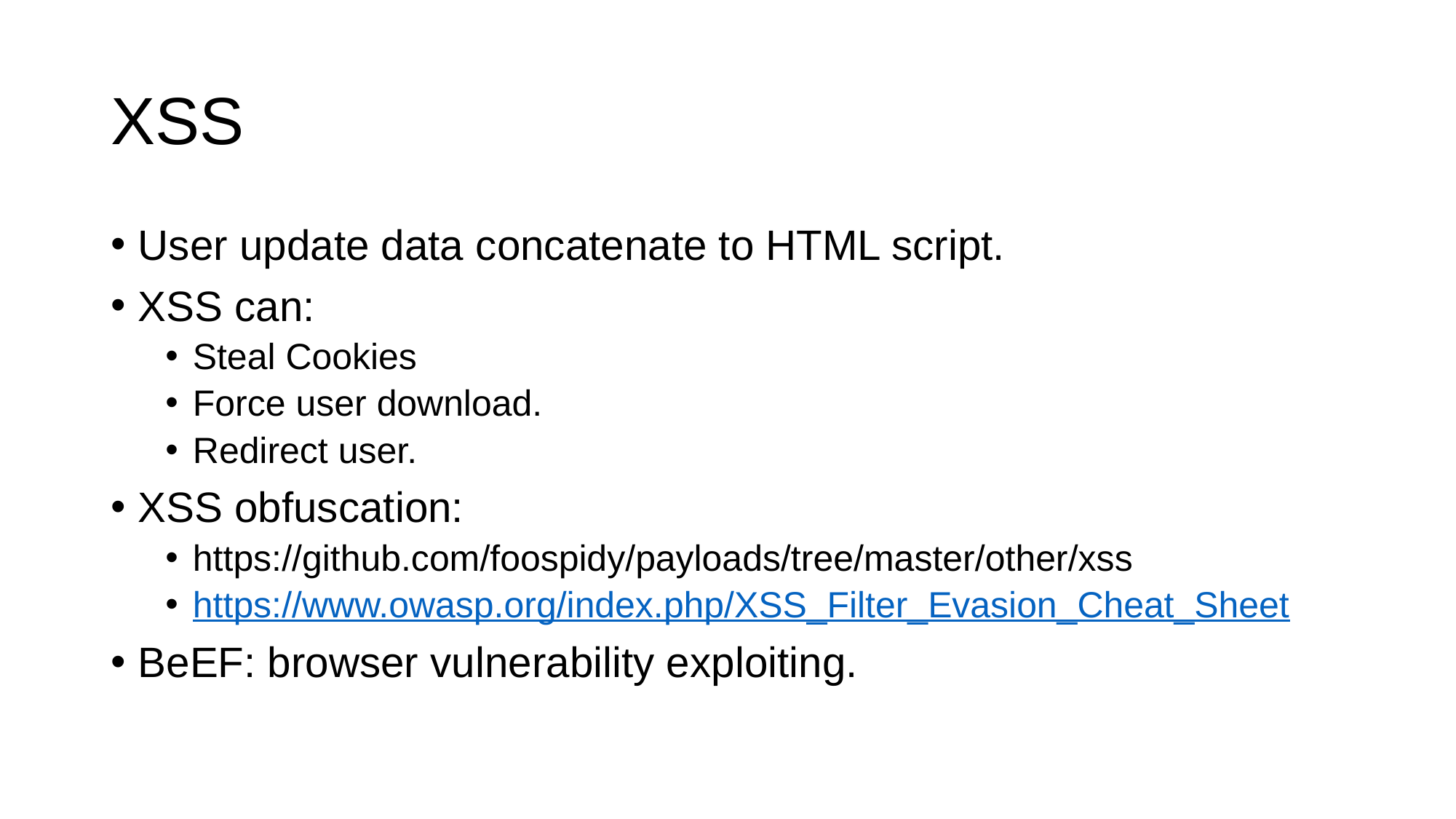

# XSS
User update data concatenate to HTML script.
XSS can:
Steal Cookies
Force user download.
Redirect user.
XSS obfuscation:
https://github.com/foospidy/payloads/tree/master/other/xss
https://www.owasp.org/index.php/XSS_Filter_Evasion_Cheat_Sheet
BeEF: browser vulnerability exploiting.